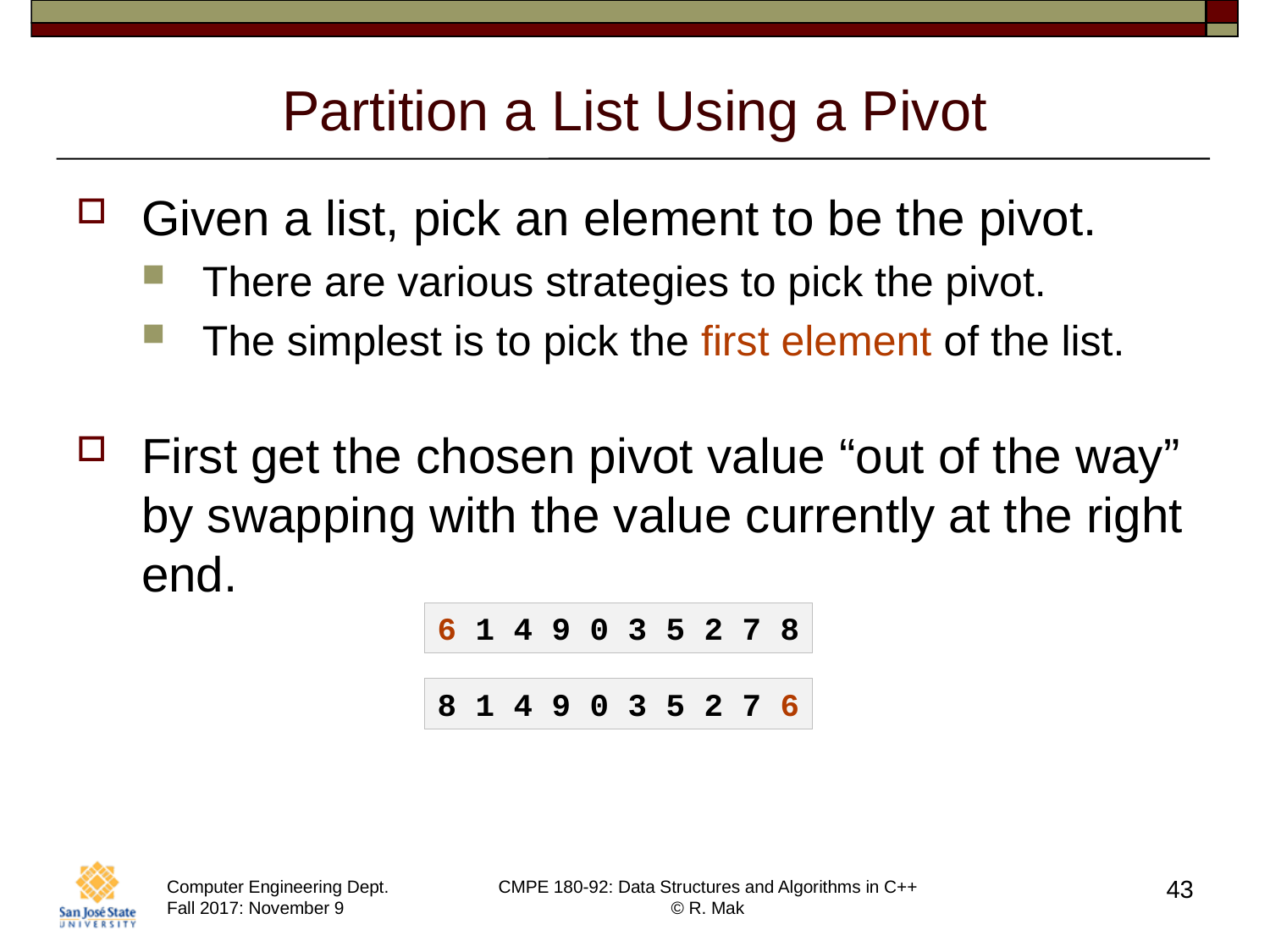

# Partition a List Using a Pivot
Given a list, pick an element to be the pivot.
There are various strategies to pick the pivot.
The simplest is to pick the first element of the list.

First get the chosen pivot value “out of the way” by swapping with the value currently at the right end.

6 1 4 9 0 3 5 2 7 8
8 1 4 9 0 3 5 2 7 6
43